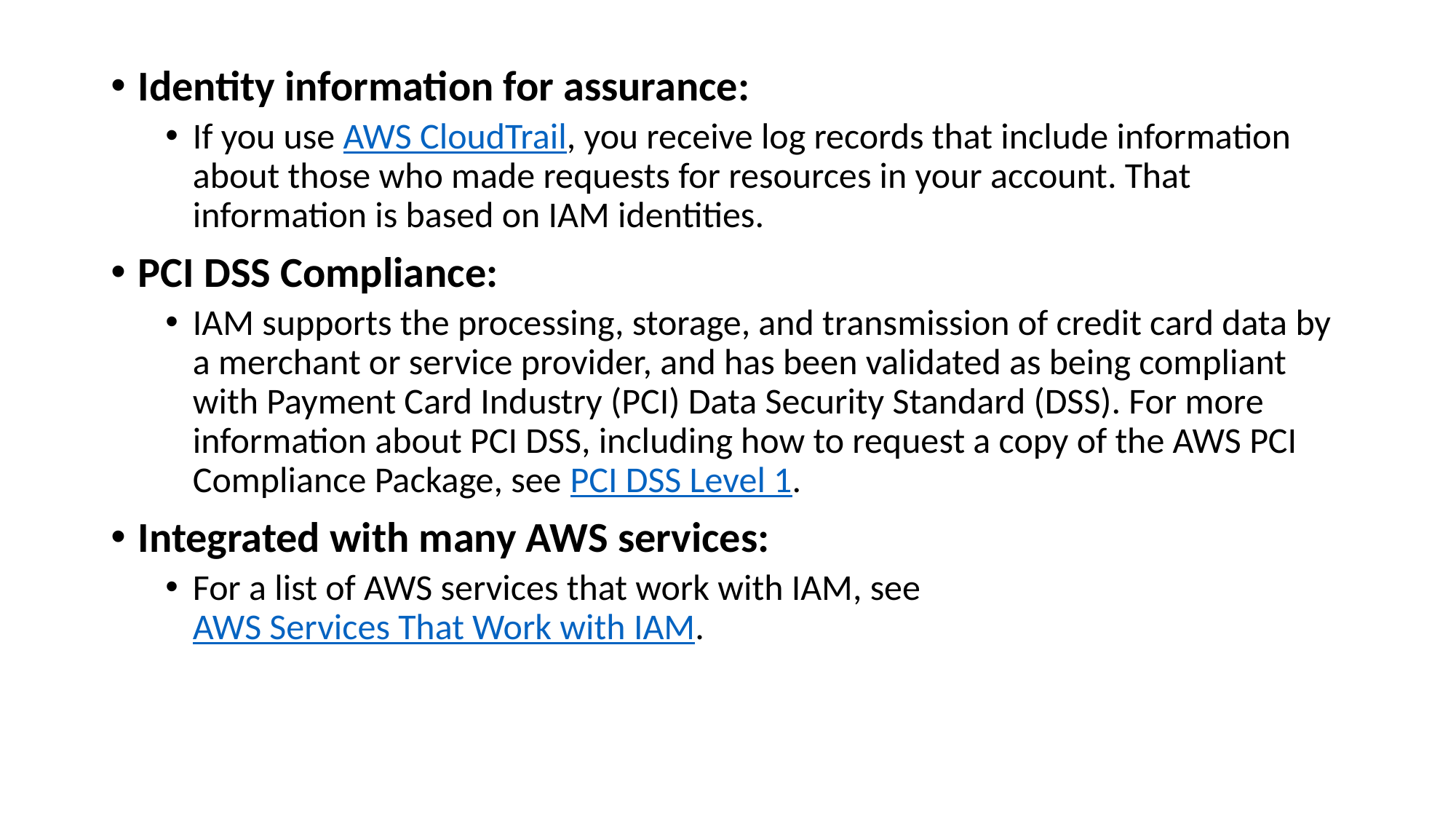

Identity information for assurance:
If you use AWS CloudTrail, you receive log records that include information about those who made requests for resources in your account. That information is based on IAM identities.
PCI DSS Compliance:
IAM supports the processing, storage, and transmission of credit card data by a merchant or service provider, and has been validated as being compliant with Payment Card Industry (PCI) Data Security Standard (DSS). For more information about PCI DSS, including how to request a copy of the AWS PCI Compliance Package, see PCI DSS Level 1.
Integrated with many AWS services:
For a list of AWS services that work with IAM, see AWS Services That Work with IAM.